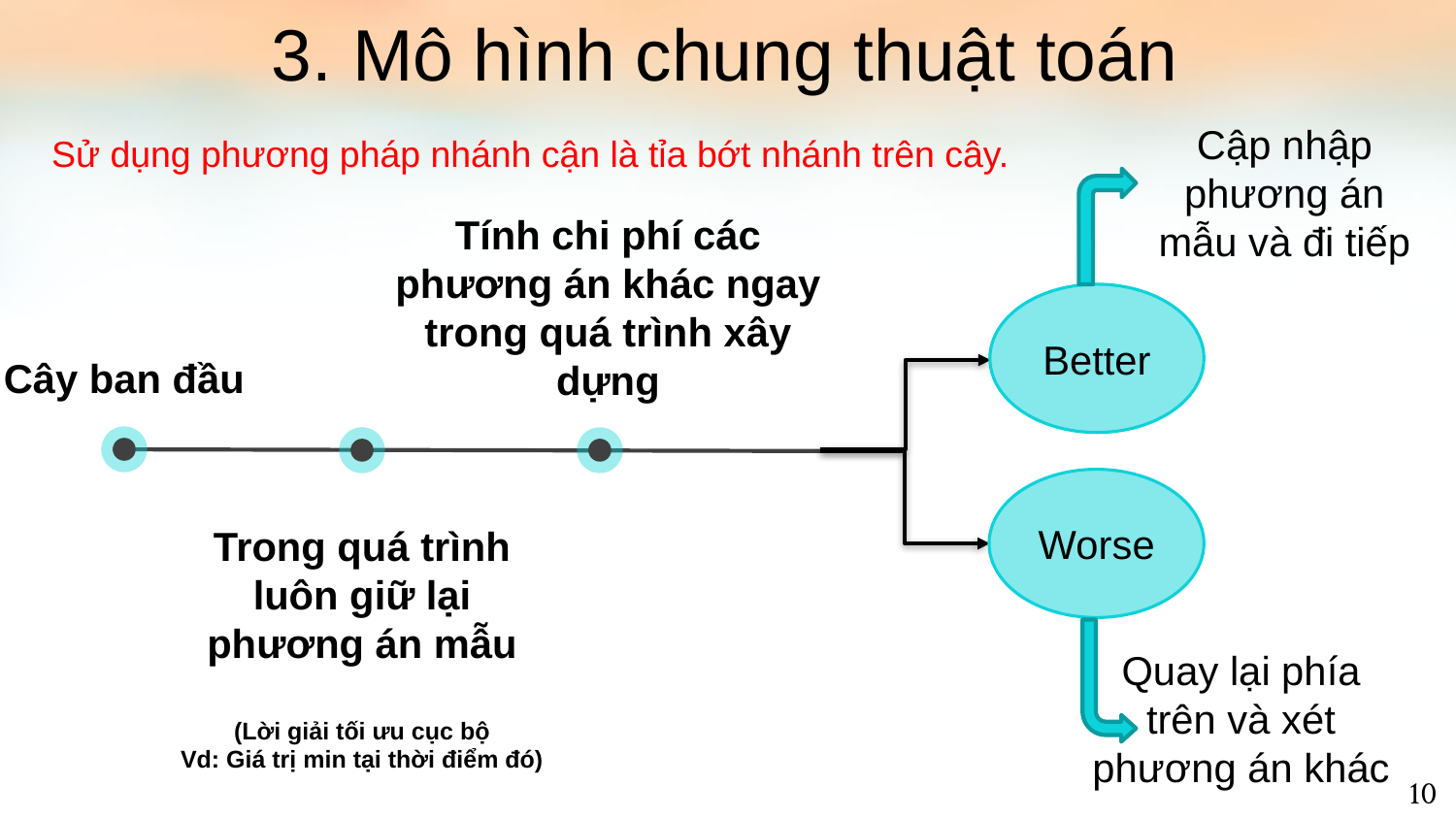

3. Mô hình chung thuật toán
Cập nhập phương án mẫu và đi tiếp
Sử dụng phương pháp nhánh cận là tỉa bớt nhánh trên cây.

Tính chi phí các phương án khác ngay trong quá trình xây dựng
Better
Cây ban đầu

Worse
Trong quá trình luôn giữ lại phương án mẫu

(Lời giải tối ưu cục bộ
Vd: Giá trị min tại thời điểm đó)

Quay lại phía trên và xét phương án khác
10